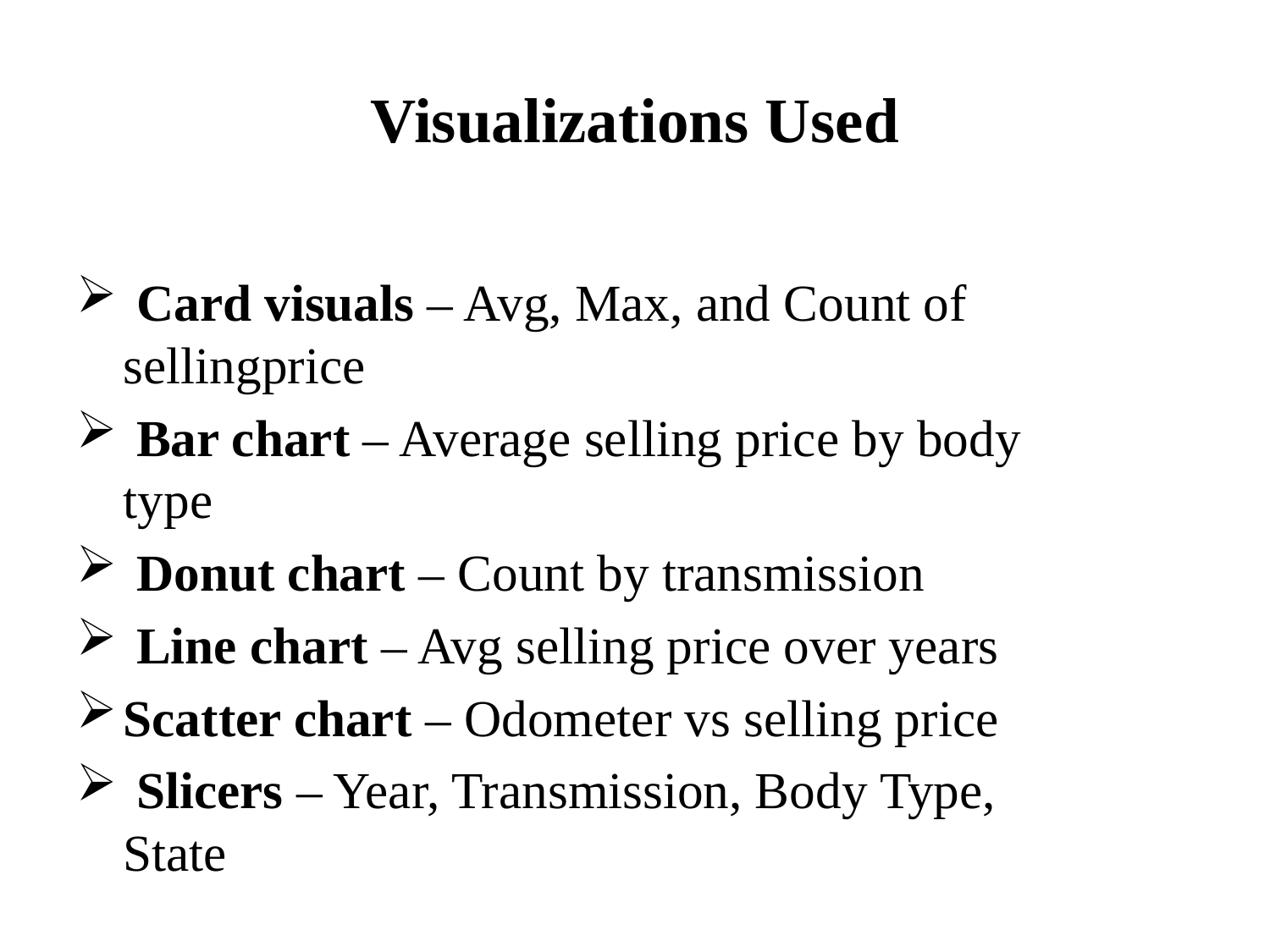

# Visualizations Used
 Card visuals – Avg, Max, and Count of sellingprice
 Bar chart – Average selling price by body type
 Donut chart – Count by transmission
 Line chart – Avg selling price over years
Scatter chart – Odometer vs selling price
 Slicers – Year, Transmission, Body Type, State